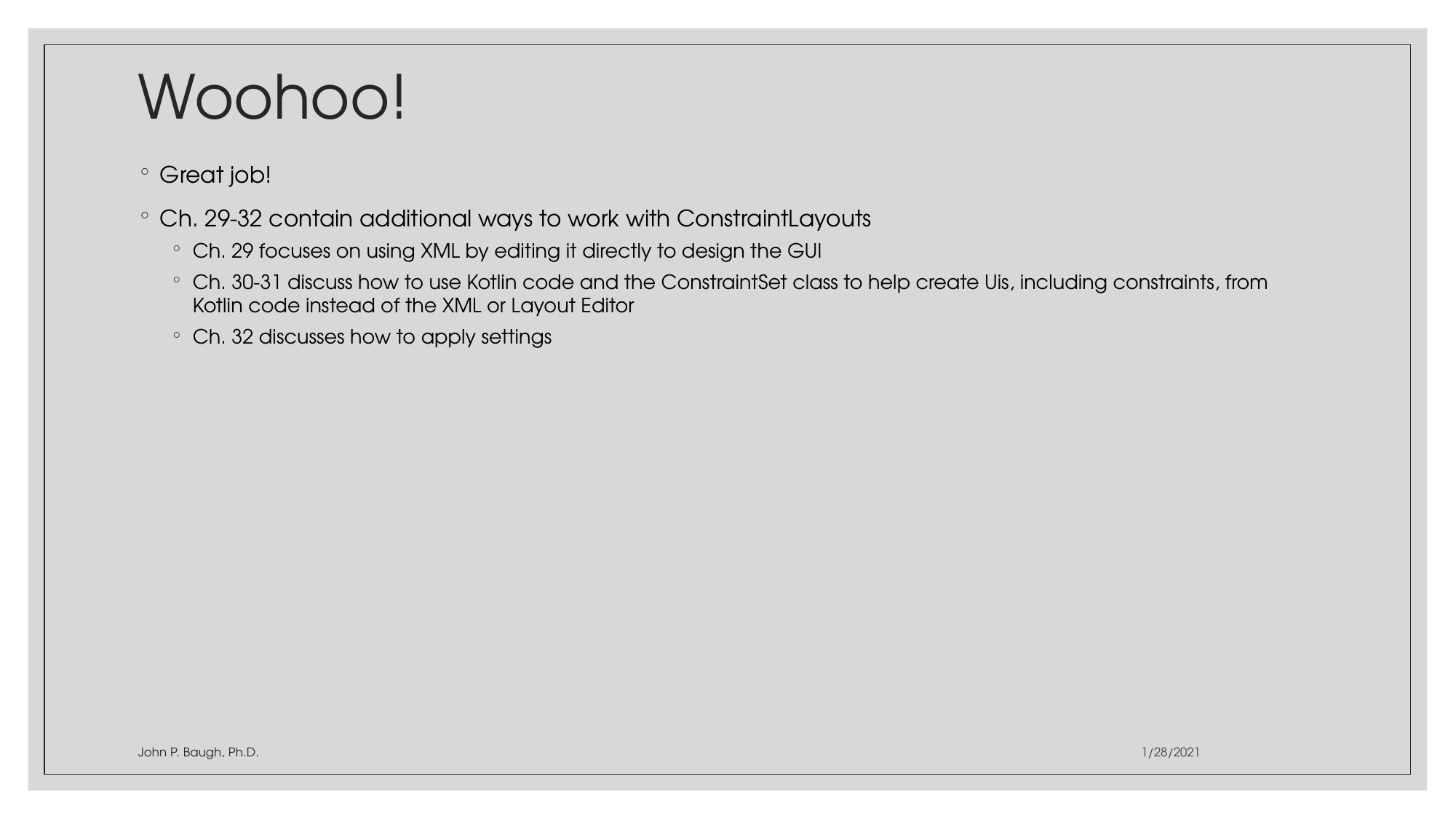

# Woohoo!
Great job!
Ch. 29-32 contain additional ways to work with ConstraintLayouts
Ch. 29 focuses on using XML by editing it directly to design the GUI
Ch. 30-31 discuss how to use Kotlin code and the ConstraintSet class to help create Uis, including constraints, from Kotlin code instead of the XML or Layout Editor
Ch. 32 discusses how to apply settings
John P. Baugh, Ph.D.
1/28/2021